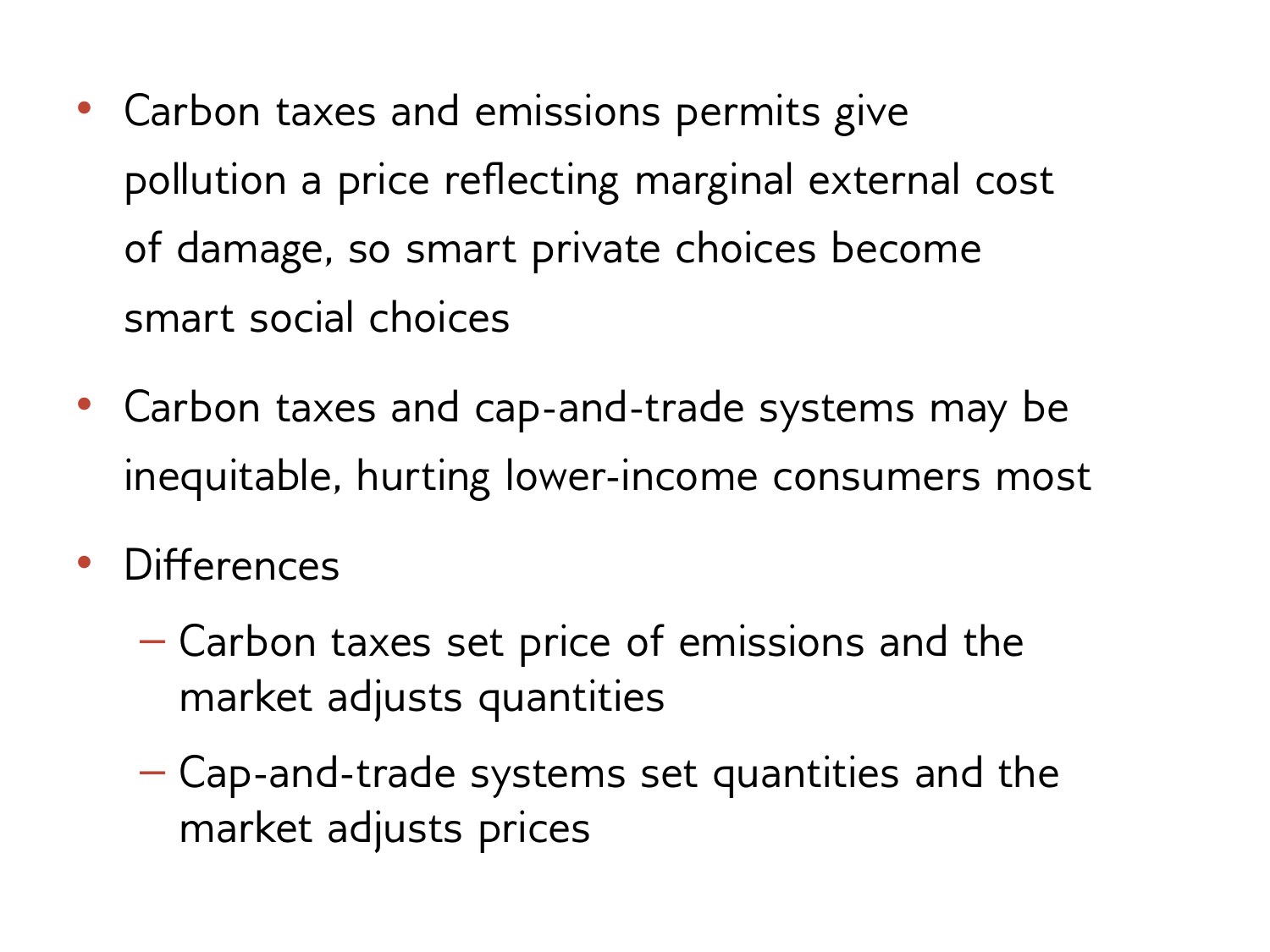

Carbon taxes and emissions permits give
pollution a price reflecting marginal external cost
of damage, so smart private choices become
smart social choices
Carbon taxes and cap-and-trade systems may be inequitable, hurting lower-income consumers most
Differences
Carbon taxes set price of emissions and the market adjusts quantities
Cap-and-trade systems set quantities and the market adjusts prices